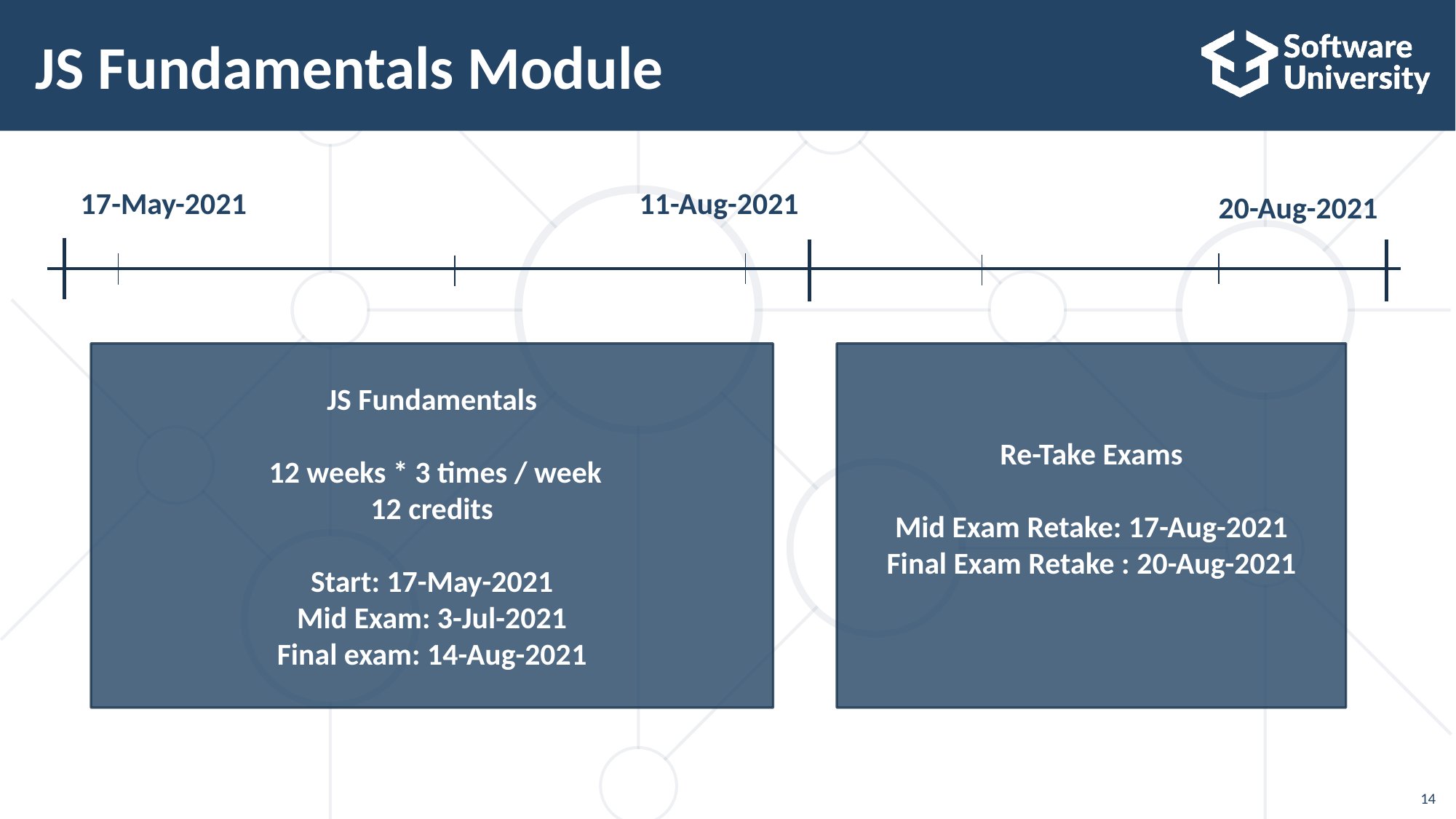

# JS Fundamentals Module
17-May-2021
11-Aug-2021
20-Aug-2021
JS Fundamentals

 12 weeks * 3 times / week
12 credits

Start: 17-May-2021
Mid Exam: 3-Jul-2021
Final exam: 14-Aug-2021
Re-Take Exams

Mid Exam Retake: 17-Aug-2021
Final Exam Retake : 20-Aug-2021

14